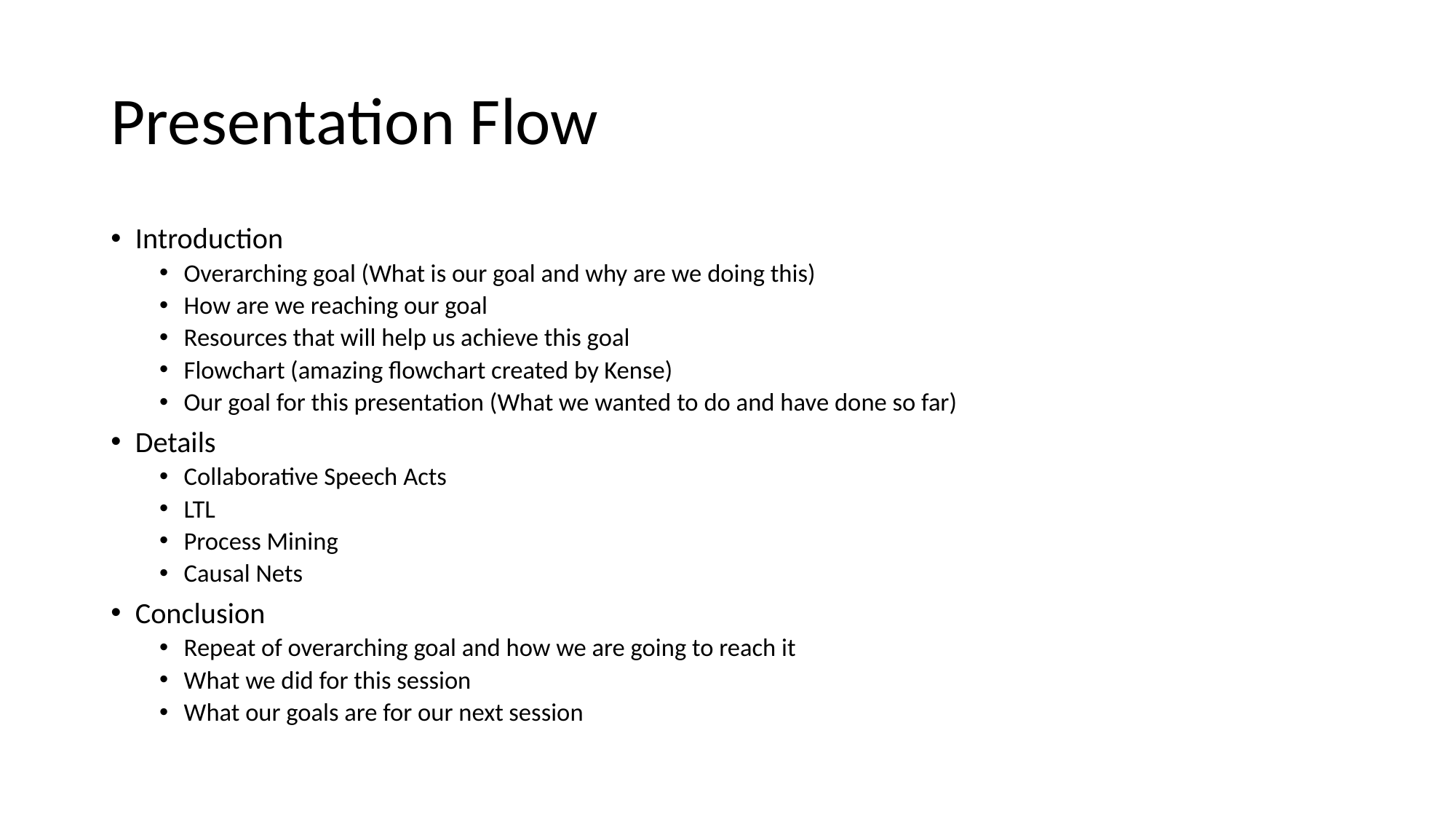

# Presentation Flow
Introduction
Overarching goal (What is our goal and why are we doing this)
How are we reaching our goal
Resources that will help us achieve this goal
Flowchart (amazing flowchart created by Kense)
Our goal for this presentation (What we wanted to do and have done so far)
Details
Collaborative Speech Acts
LTL
Process Mining
Causal Nets
Conclusion
Repeat of overarching goal and how we are going to reach it
What we did for this session
What our goals are for our next session